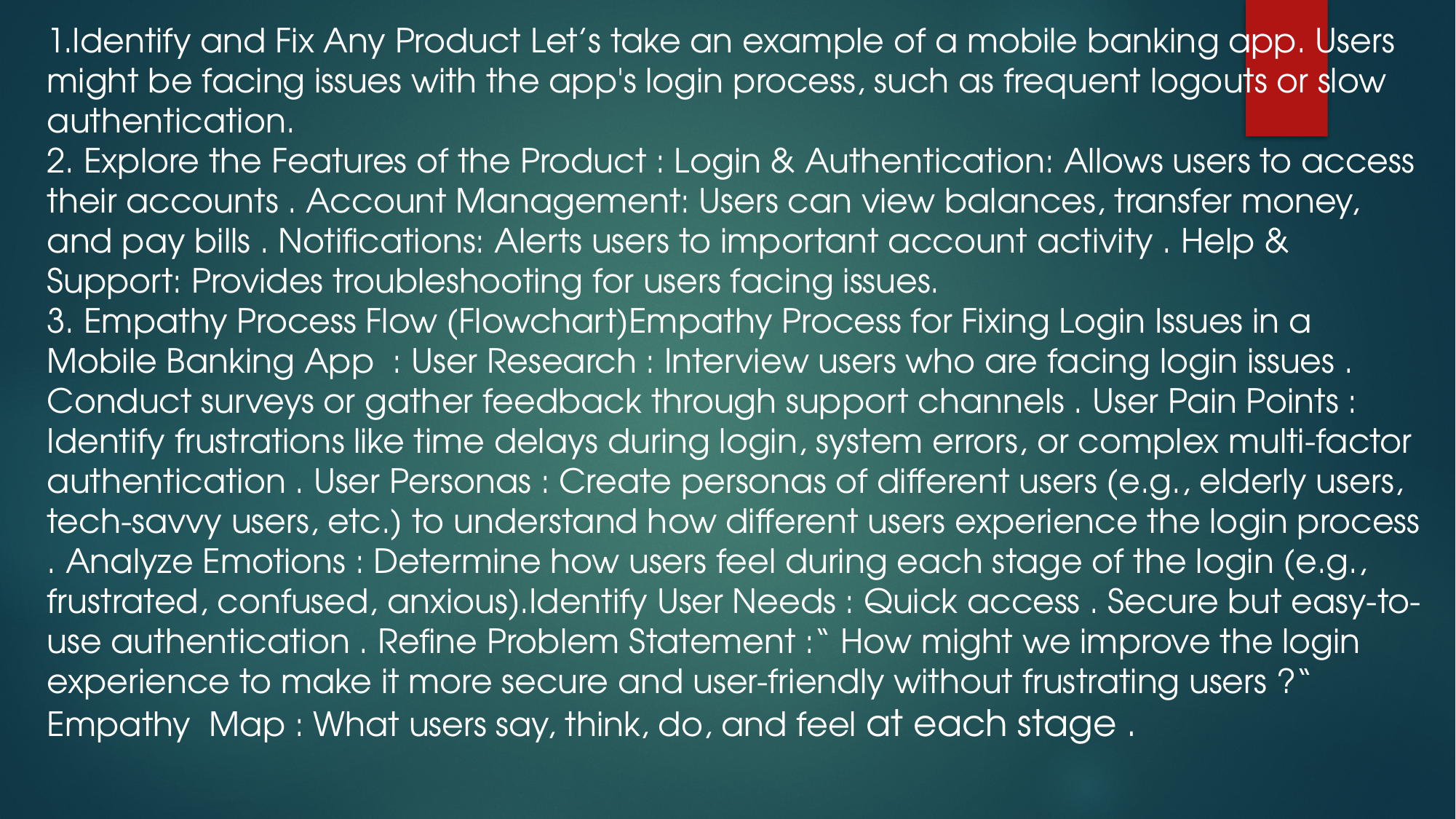

1.Identify and Fix Any Product Let’s take an example of a mobile banking app. Users might be facing issues with the app's login process, such as frequent logouts or slow authentication.
2. Explore the Features of the Product : Login & Authentication: Allows users to access their accounts . Account Management: Users can view balances, transfer money, and pay bills . Notifications: Alerts users to important account activity . Help & Support: Provides troubleshooting for users facing issues.
3. Empathy Process Flow (Flowchart)Empathy Process for Fixing Login Issues in a Mobile Banking App  : User Research : Interview users who are facing login issues . Conduct surveys or gather feedback through support channels . User Pain Points : Identify frustrations like time delays during login, system errors, or complex multi-factor authentication . User Personas : Create personas of different users (e.g., elderly users, tech-savvy users, etc.) to understand how different users experience the login process . Analyze Emotions : Determine how users feel during each stage of the login (e.g., frustrated, confused, anxious).Identify User Needs : Quick access . Secure but easy-to-use authentication . Refine Problem Statement :“ How might we improve the login experience to make it more secure and user-friendly without frustrating users ?“ Empathy  Map : What users say, think, do, and feel at each stage .